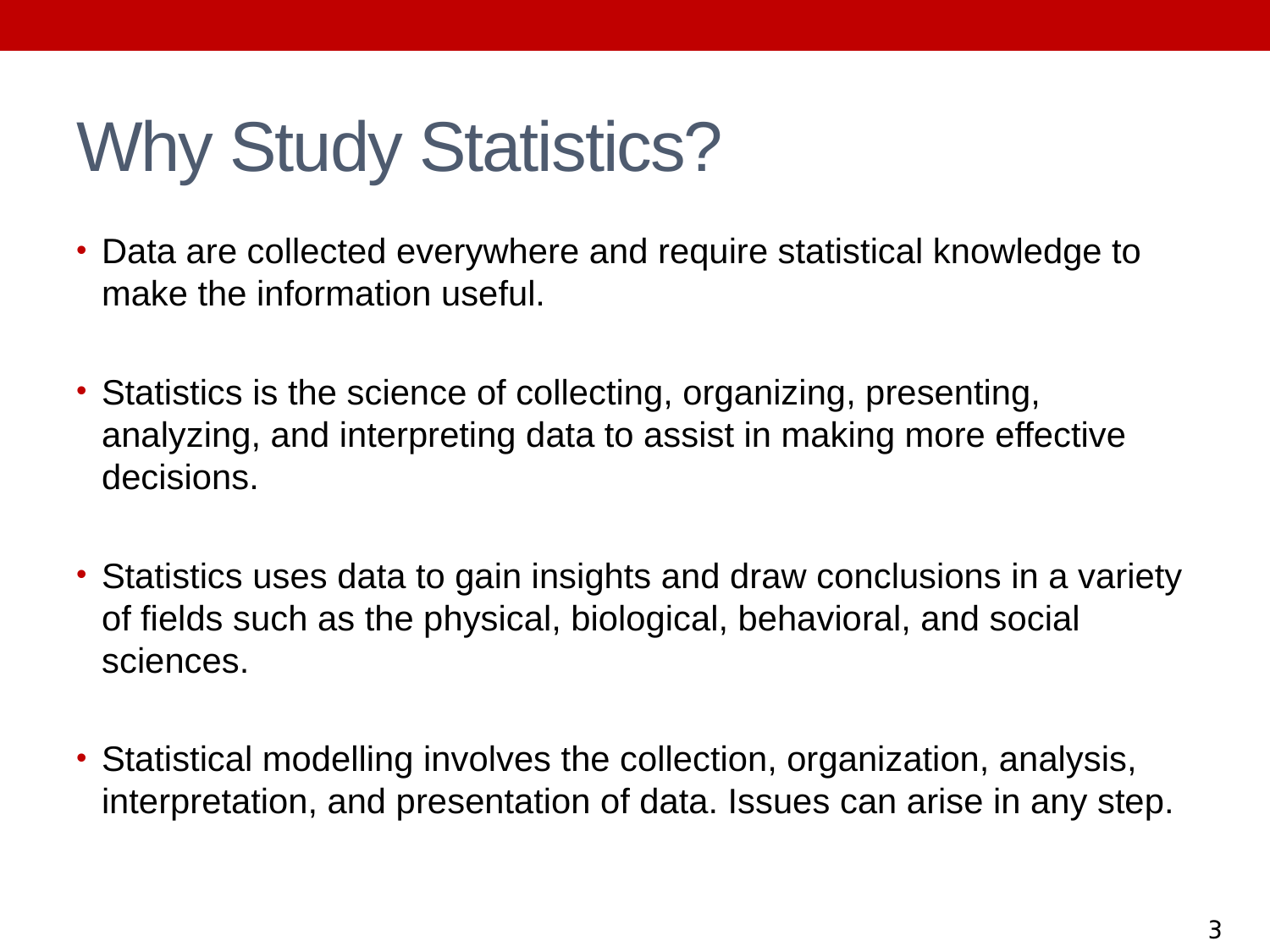

# Why Study Statistics?
Data are collected everywhere and require statistical knowledge to make the information useful.

Statistics is the science of collecting, organizing, presenting, analyzing, and interpreting data to assist in making more effective decisions.

Statistics uses data to gain insights and draw conclusions in a variety of fields such as the physical, biological, behavioral, and social sciences.

Statistical modelling involves the collection, organization, analysis, interpretation, and presentation of data. Issues can arise in any step.

3